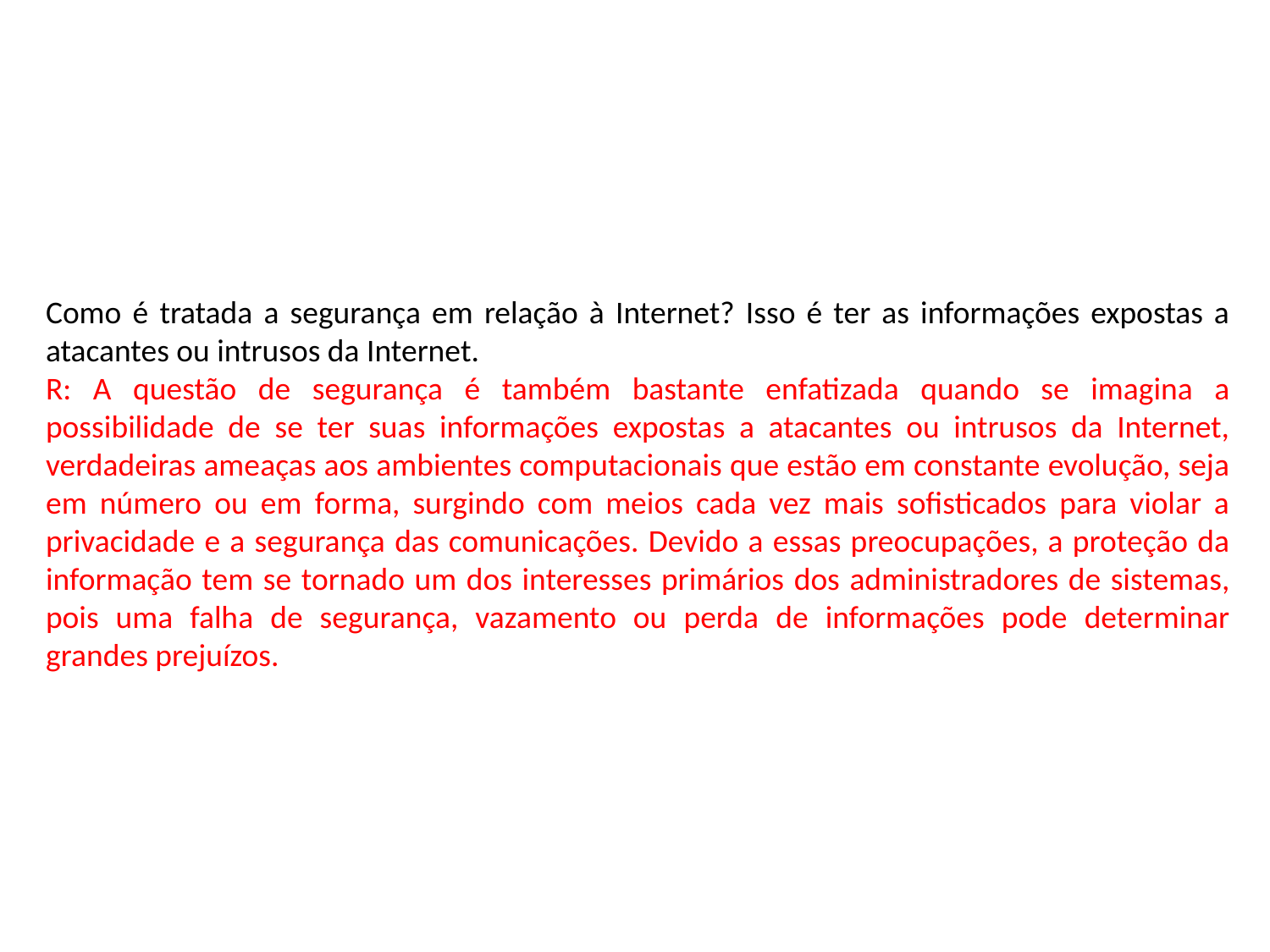

Como é tratada a segurança em relação à Internet? Isso é ter as informações expostas a atacantes ou intrusos da Internet.
R: A questão de segurança é também bastante enfatizada quando se imagina a possibilidade de se ter suas informações expostas a atacantes ou intrusos da Internet, verdadeiras ameaças aos ambientes computacionais que estão em constante evolução, seja em número ou em forma, surgindo com meios cada vez mais sofisticados para violar a privacidade e a segurança das comunicações. Devido a essas preocupações, a proteção da informação tem se tornado um dos interesses primários dos administradores de sistemas, pois uma falha de segurança, vazamento ou perda de informações pode determinar grandes prejuízos.